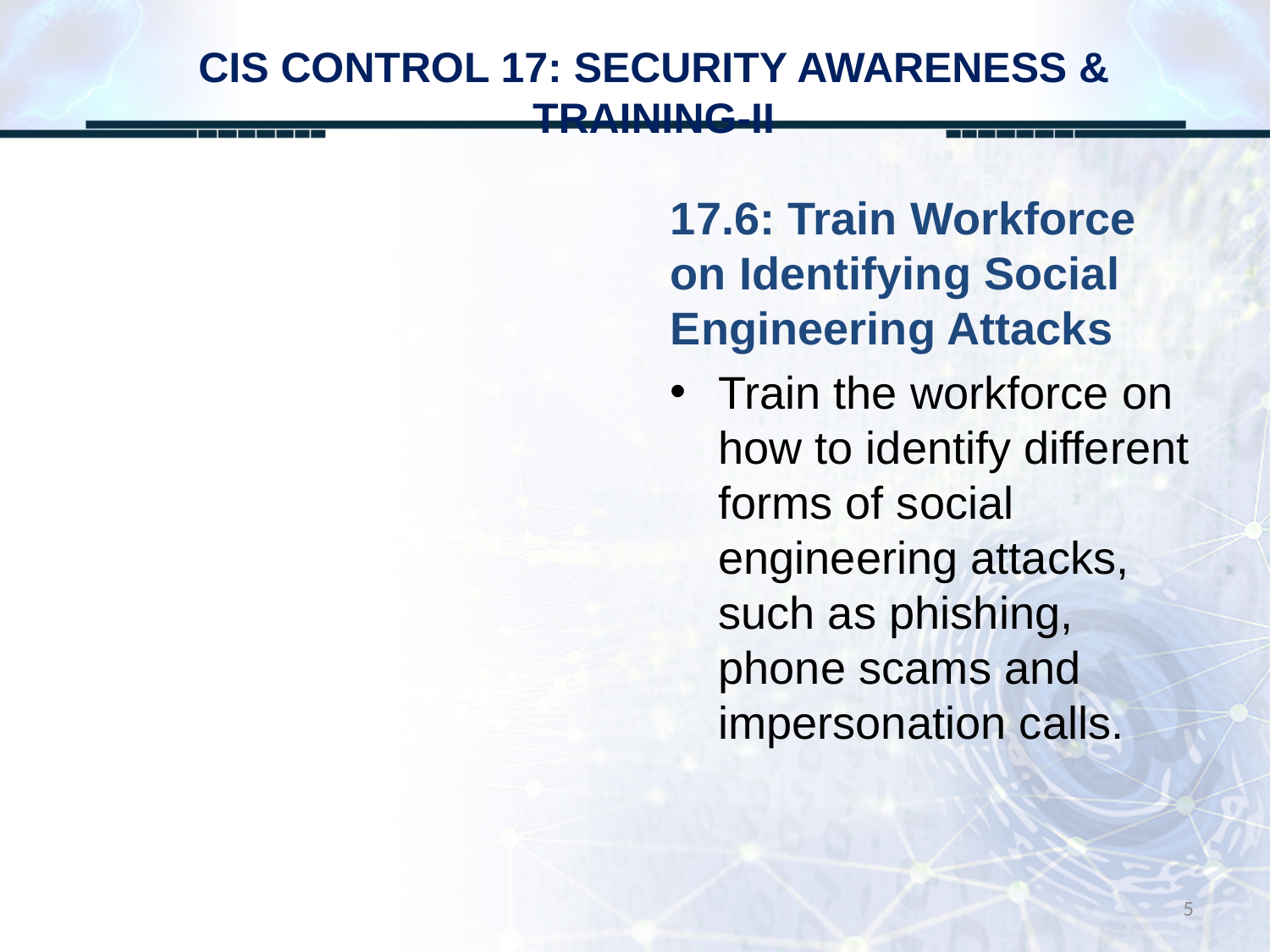

# CIS CONTROL 17: SECURITY AWARENESS & TRAINING-II
17.6: Train Workforce on Identifying Social Engineering Attacks
Train the workforce on how to identify different forms of social engineering attacks, such as phishing, phone scams and impersonation calls.
5